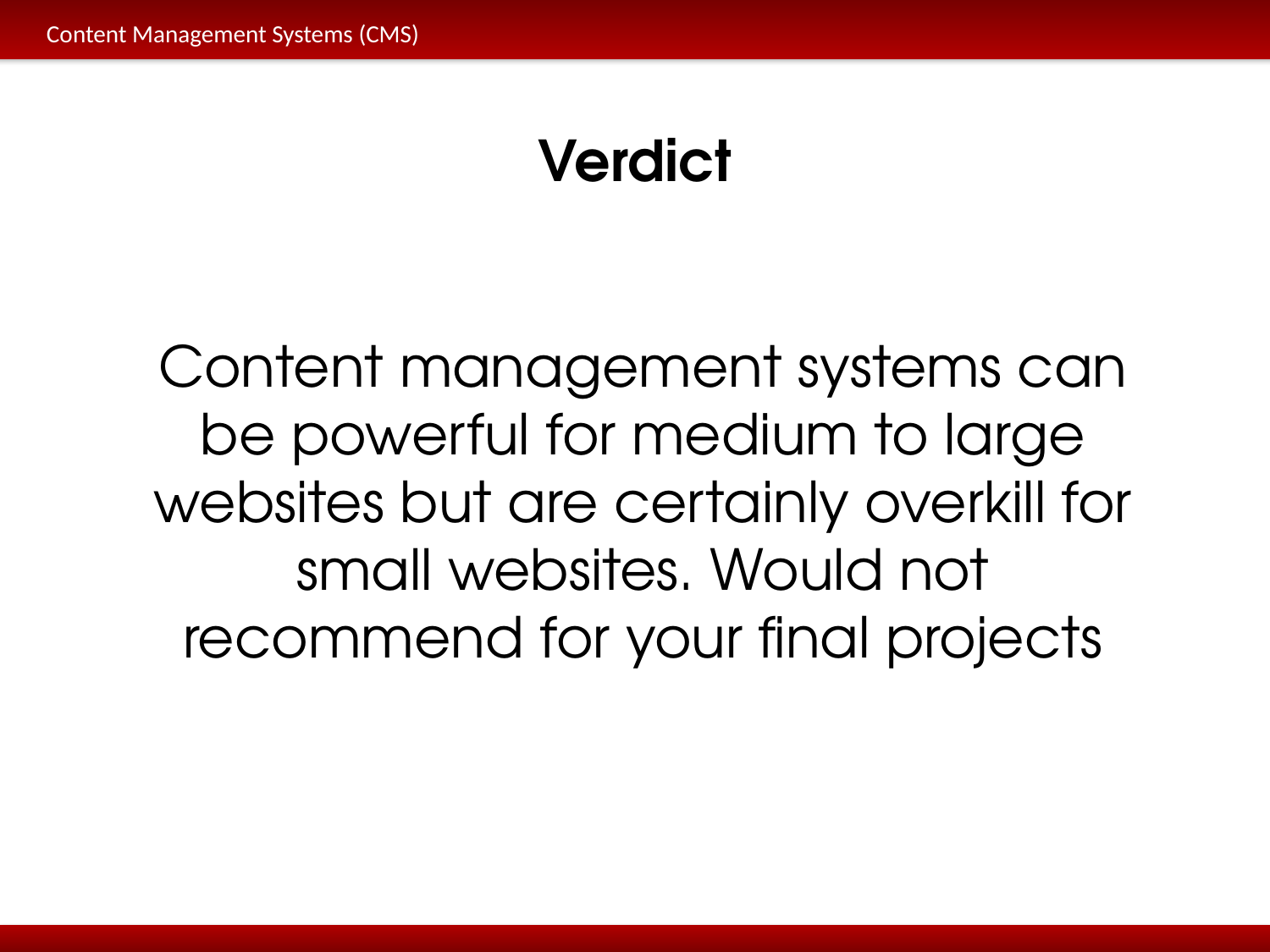

Content Management Systems (CMS)

Verdict

Content management systems can be powerful for medium to large websites but are certainly overkill for small websites. Would not recommend for your final projects
Development Tools and Platforms